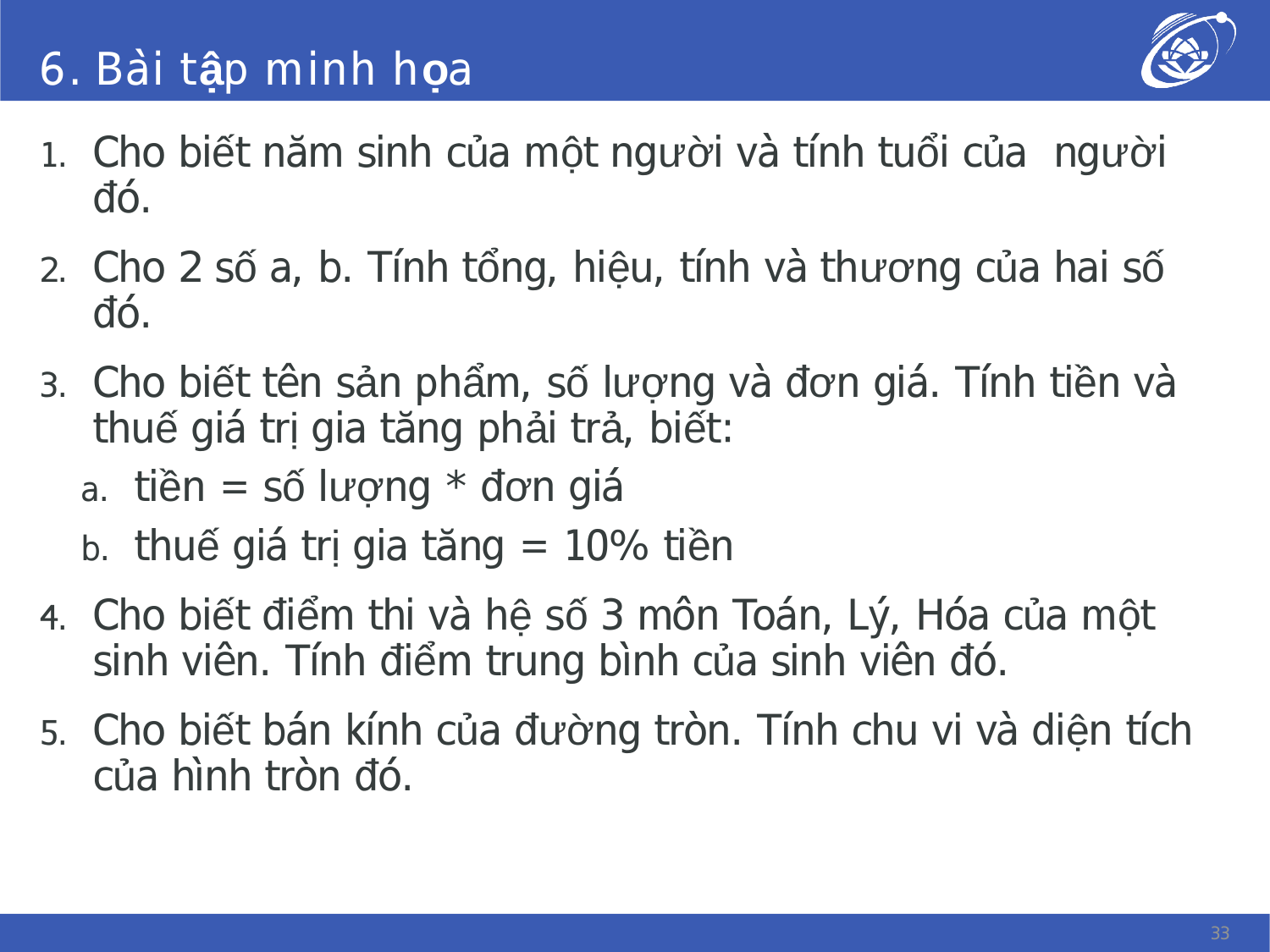

# 6. Bài tập minh họa
Cho biết năm sinh của một người và tính tuổi của  người đó.
Cho 2 số a, b. Tính tổng, hiệu, tính và thương của hai số đó.
Cho biết tên sản phẩm, số lượng và đơn giá. Tính tiền và thuế giá trị gia tăng phải trả, biết:
tiền = số lượng * đơn giá
thuế giá trị gia tăng = 10% tiền
Cho biết điểm thi và hệ số 3 môn Toán, Lý, Hóa của một sinh viên. Tính điểm trung bình của sinh viên đó.
Cho biết bán kính của đường tròn. Tính chu vi và diện tích của hình tròn đó.

33